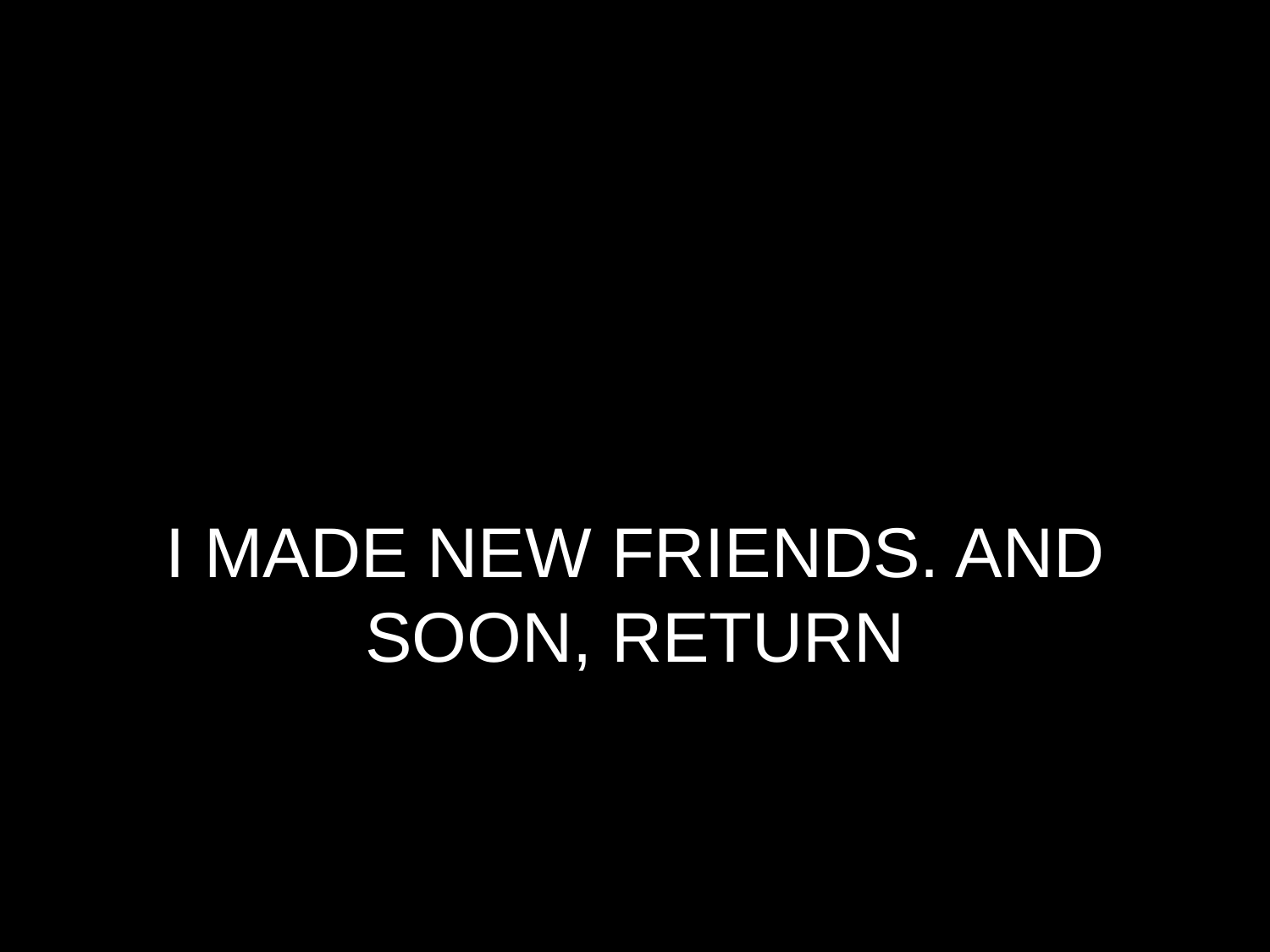

# I MADE NEW FRIENDS. AND SOON, RETURN